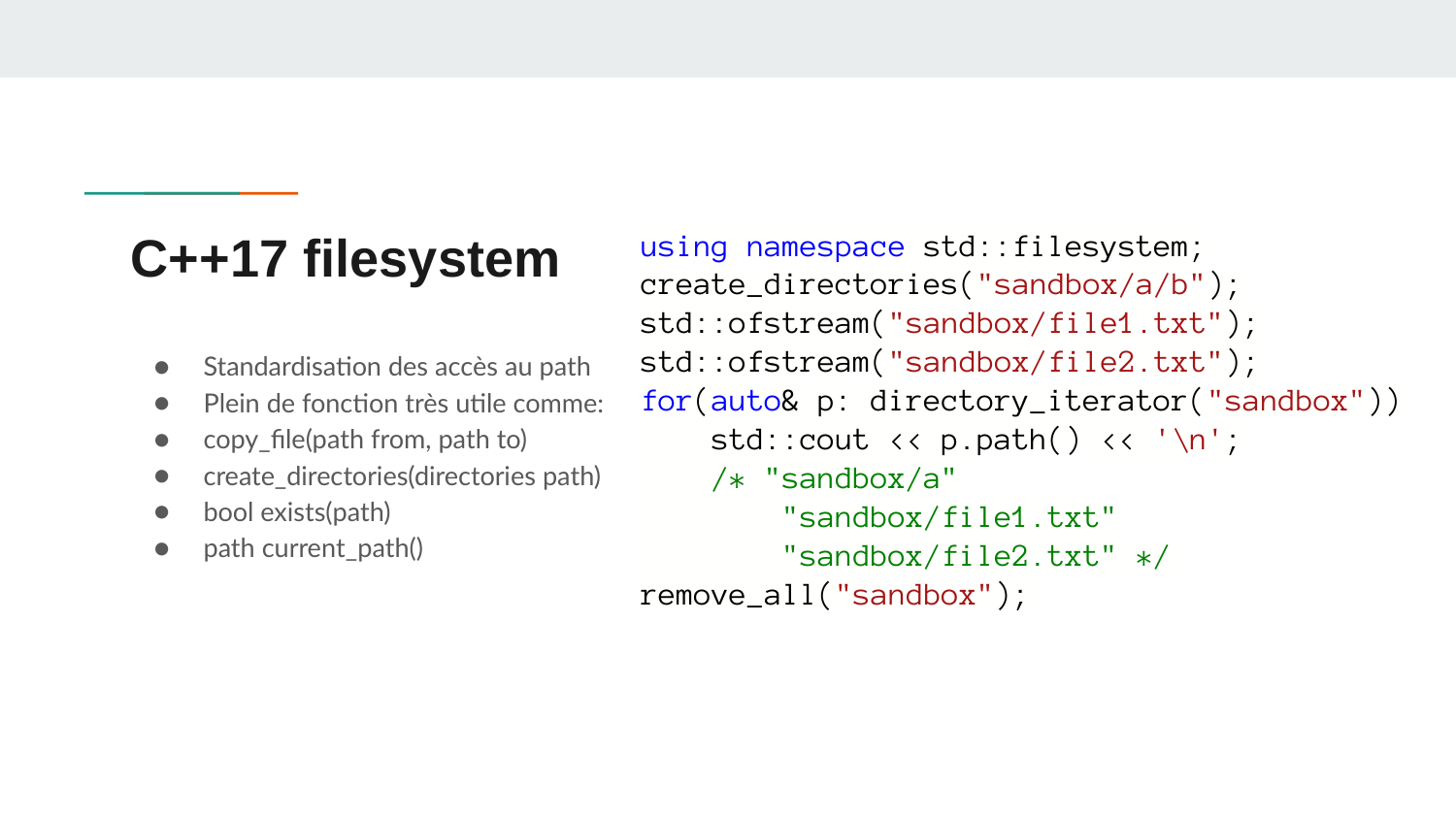

using namespace std::filesystem;
create_directories("sandbox/a/b");
std::ofstream("sandbox/file1.txt");
std::ofstream("sandbox/file2.txt");
for(auto& p: directory_iterator("sandbox"))
    std::cout << p.path() << '\n';
    /* "sandbox/a"
        "sandbox/file1.txt"
        "sandbox/file2.txt" */
remove_all("sandbox");

# C++17 filesystem
Standardisation des accès au path
Plein de fonction très utile comme:
copy_file(path from, path to)
create_directories(directories path)
bool exists(path)
path current_path()